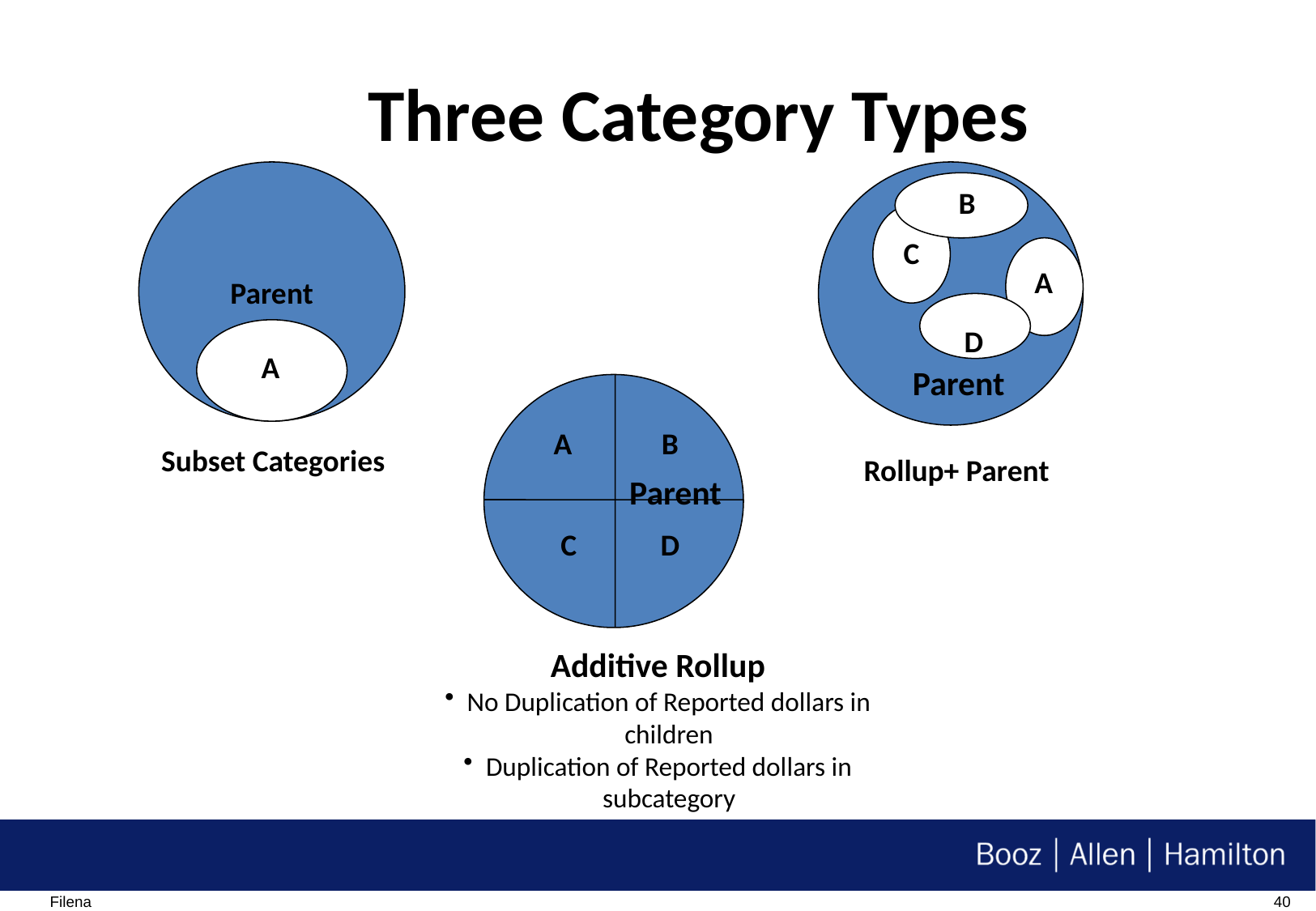

Three Category Types
Parent

A

B

C

A

D
Parent

A
B
Parent

C
D
Subset Categories
Rollup+ Parent
Additive Rollup
No Duplication of Reported dollars in children
Duplication of Reported dollars in subcategory
Filename/RPS Number